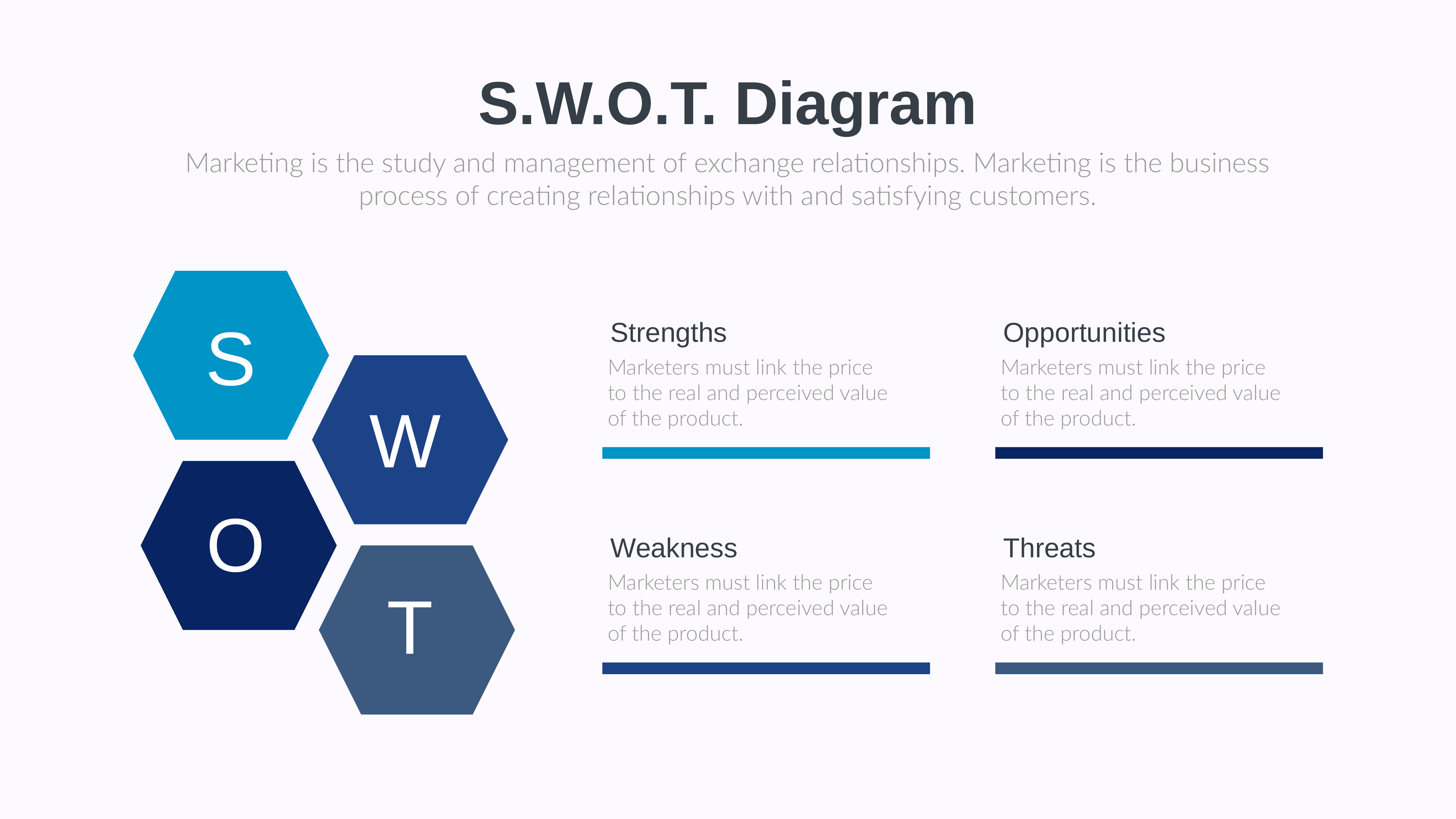

S.W.O.T. Diagram
Marketing is the study and management of exchange relationships. Marketing is the business process of creating relationships with and satisfying customers.

S
Strengths
Marketers must link the price to the real and perceived value of the product.

Opportunities
Marketers must link the price to the real and perceived value of the product.

Weakness
Marketers must link the price to the real and perceived value of the product.

Threats
Marketers must link the price to the real and perceived value of the product.

W

O

T